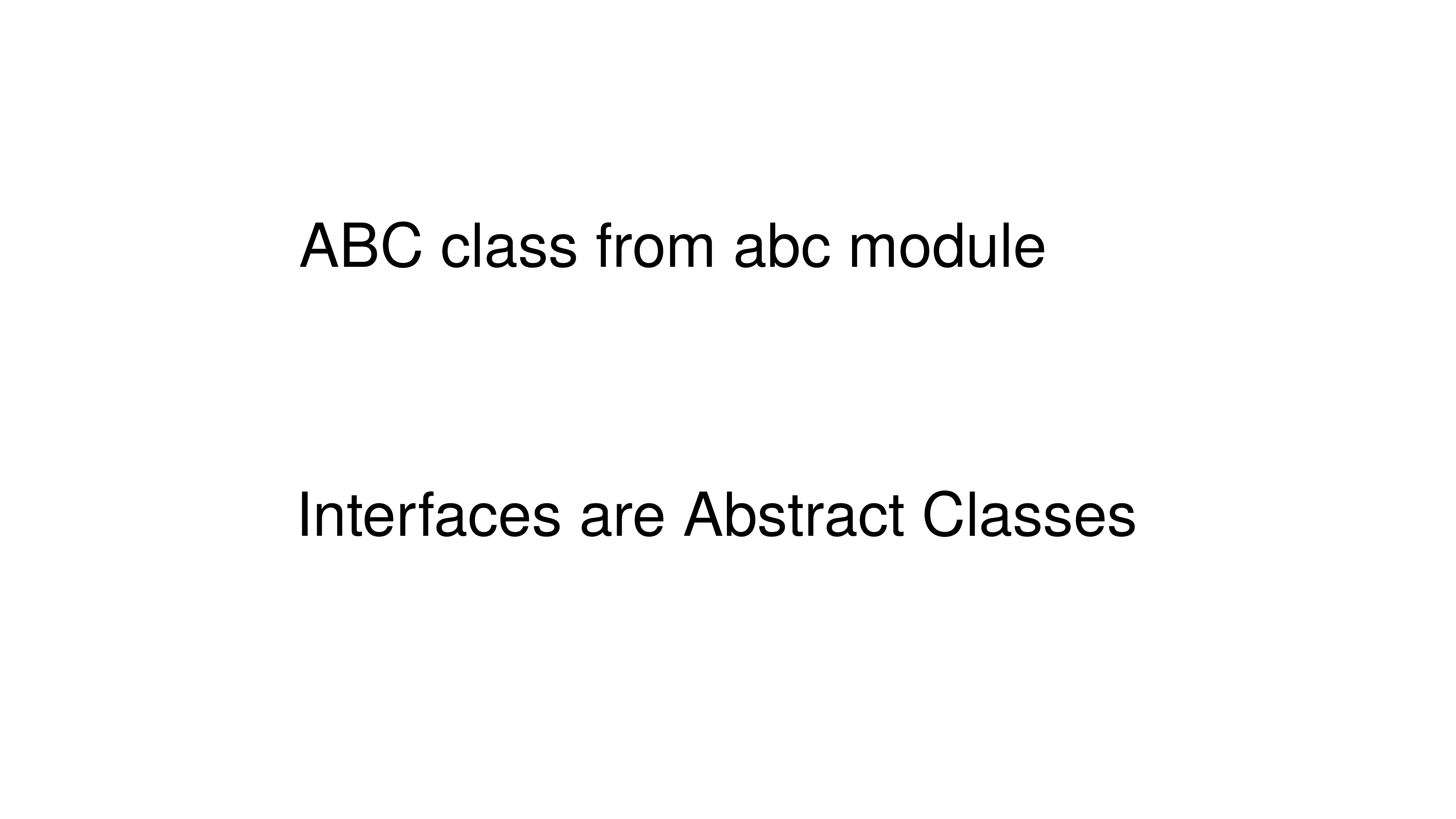

ABC class from abc module
Interfaces are Abstract Classes